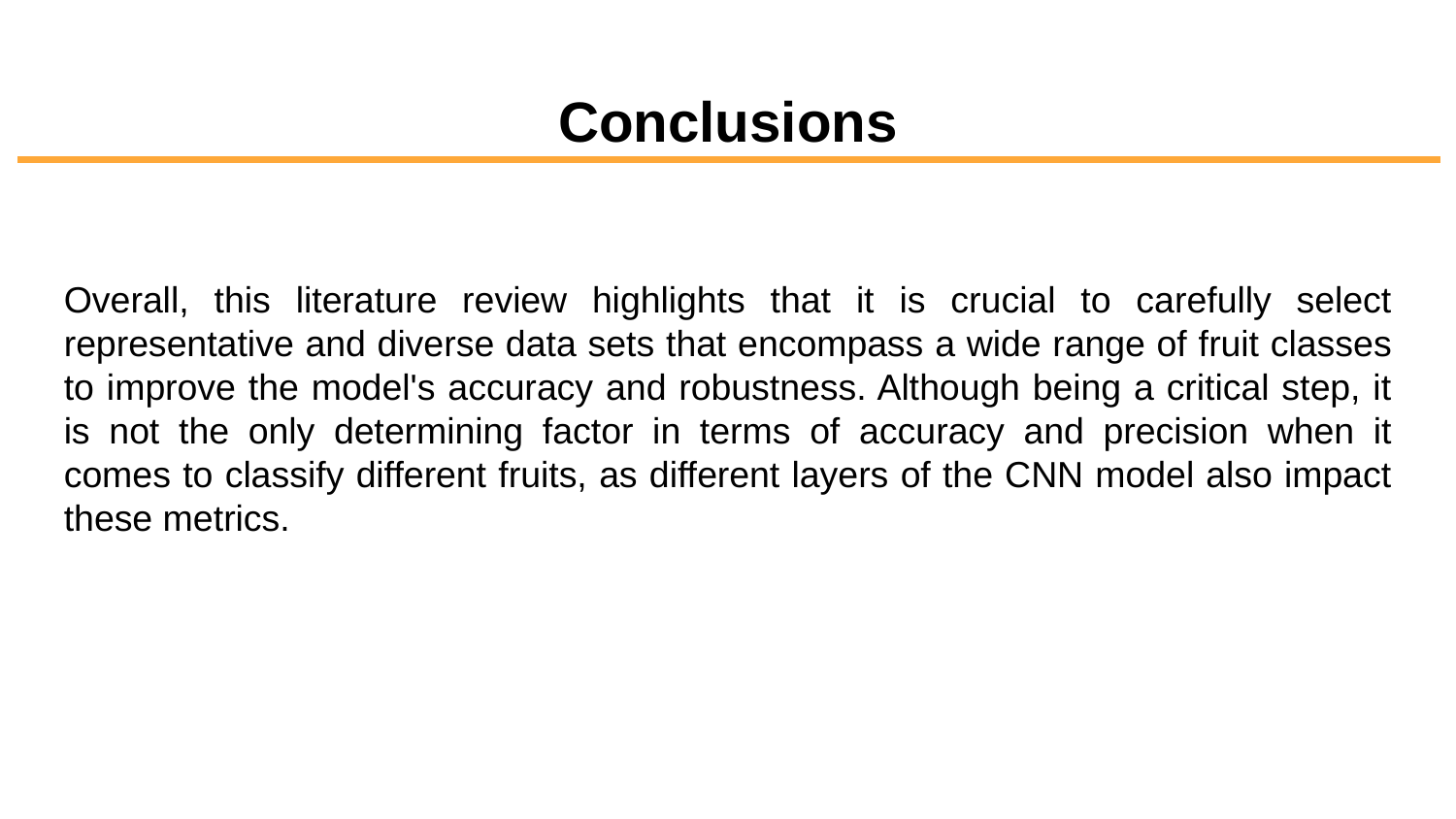

# Conclusions

Overall, this literature review highlights that it is crucial to carefully select representative and diverse data sets that encompass a wide range of fruit classes to improve the model's accuracy and robustness. Although being a critical step, it is not the only determining factor in terms of accuracy and precision when it comes to classify different fruits, as different layers of the CNN model also impact these metrics.